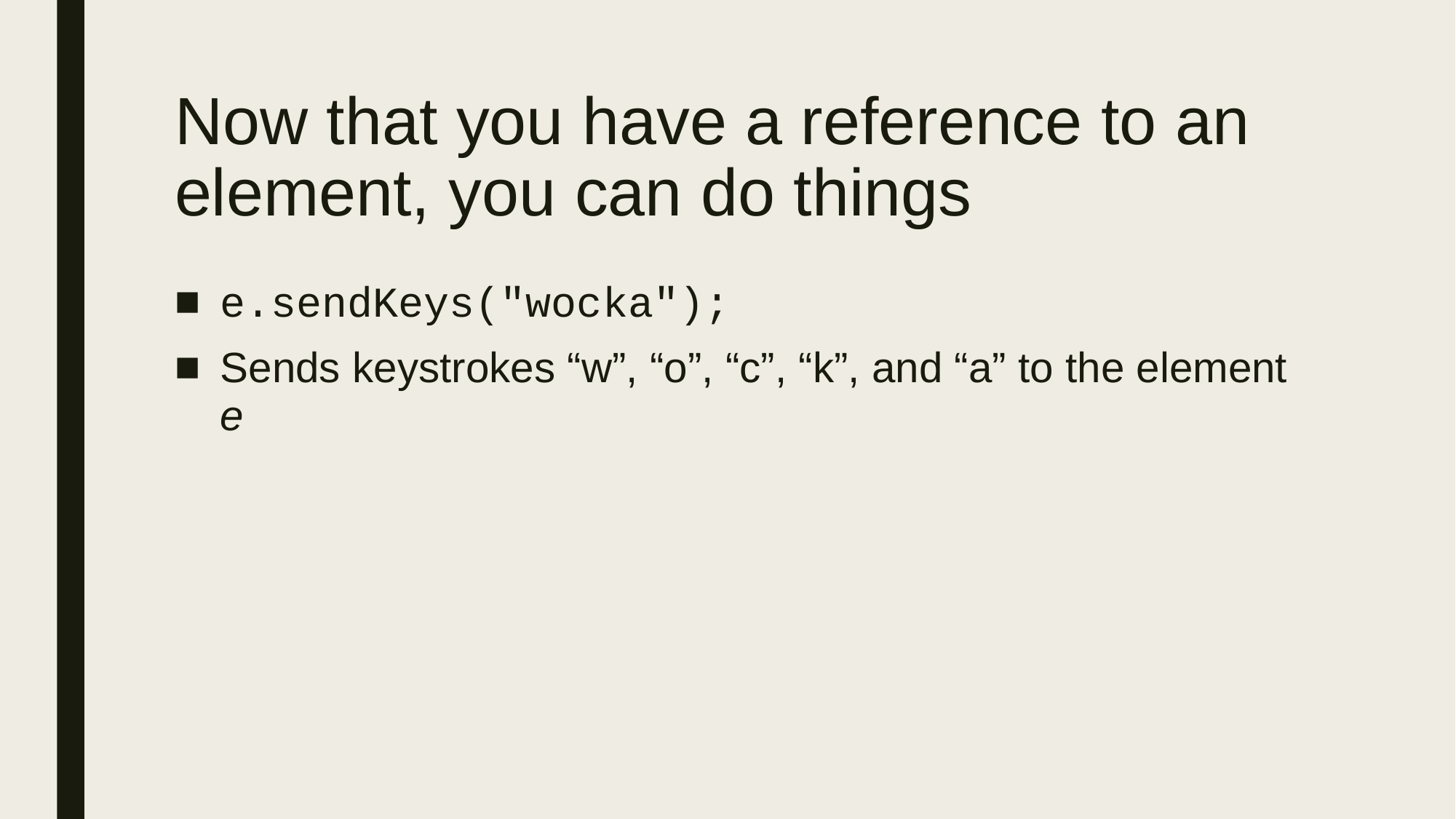

# Now that you have a reference to an element, you can do things
e.sendKeys("wocka");
Sends keystrokes “w”, “o”, “c”, “k”, and “a” to the element e